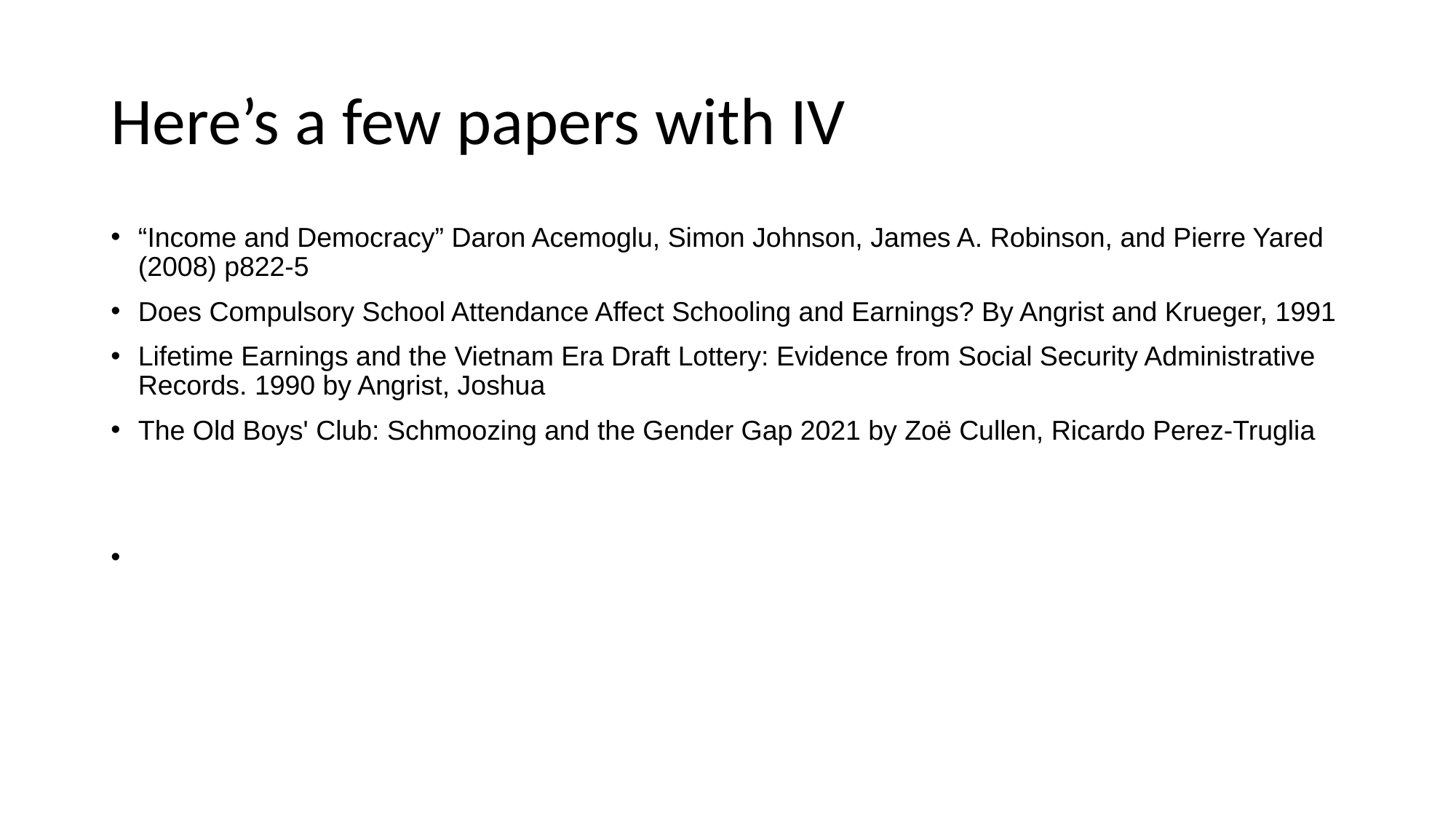

# Here’s a few papers with IV
“Income and Democracy” Daron Acemoglu, Simon Johnson, James A. Robinson, and Pierre Yared (2008) p822-5
Does Compulsory School Attendance Affect Schooling and Earnings? By Angrist and Krueger, 1991
Lifetime Earnings and the Vietnam Era Draft Lottery: Evidence from Social Security Administrative Records. 1990 by Angrist, Joshua
The Old Boys' Club: Schmoozing and the Gender Gap 2021 by Zoë Cullen, Ricardo Perez-Truglia